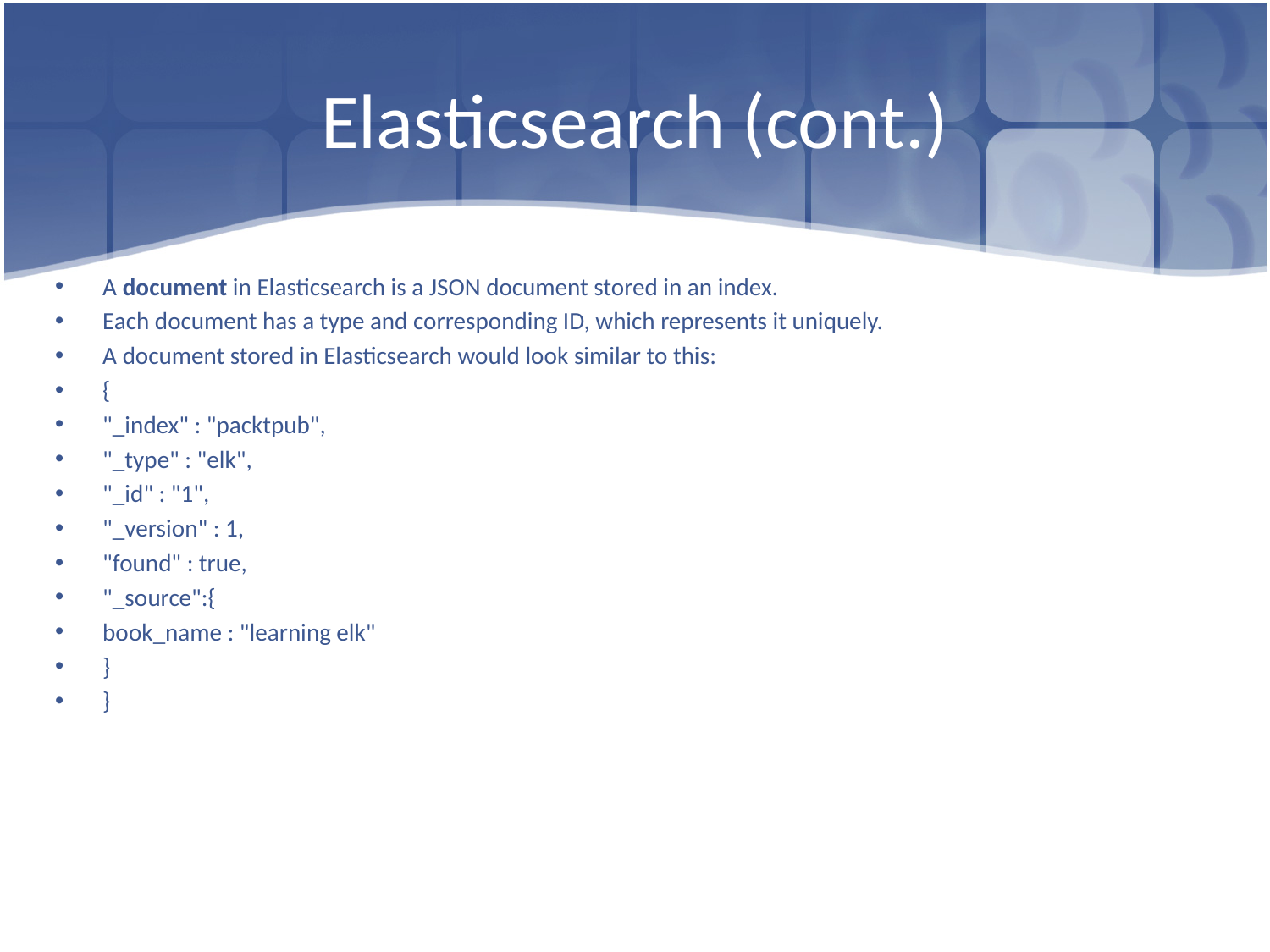

# Elasticsearch (cont.)
A document in Elasticsearch is a JSON document stored in an index.
Each document has a type and corresponding ID, which represents it uniquely.
A document stored in Elasticsearch would look similar to this:
{
"_index" : "packtpub",
"_type" : "elk",
"_id" : "1",
"_version" : 1,
"found" : true,
"_source":{
book_name : "learning elk"
}
}